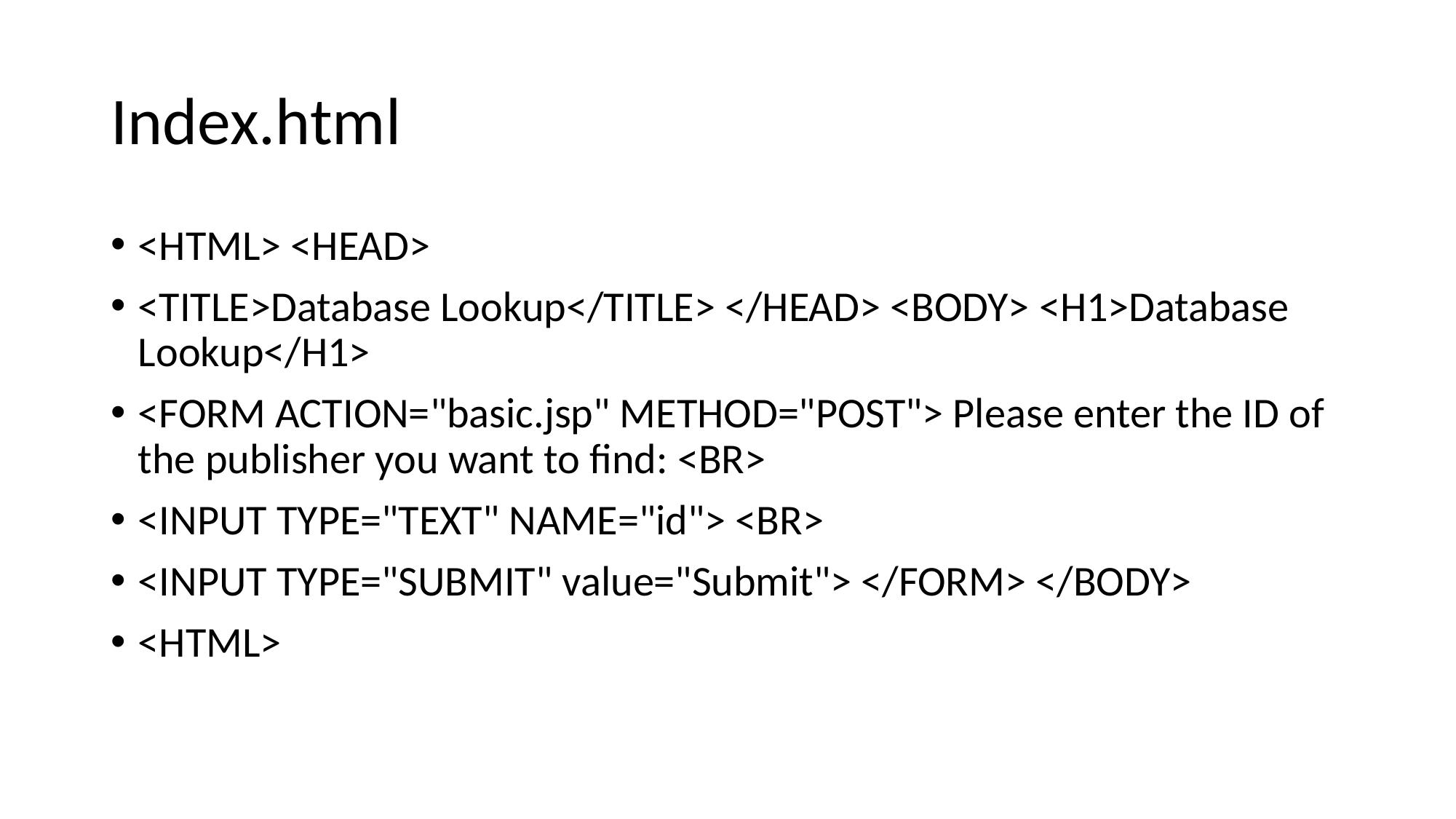

# Index.html
<HTML> <HEAD>
<TITLE>Database Lookup</TITLE> </HEAD> <BODY> <H1>Database Lookup</H1>
<FORM ACTION="basic.jsp" METHOD="POST"> Please enter the ID of the publisher you want to find: <BR>
<INPUT TYPE="TEXT" NAME="id"> <BR>
<INPUT TYPE="SUBMIT" value="Submit"> </FORM> </BODY>
<HTML>